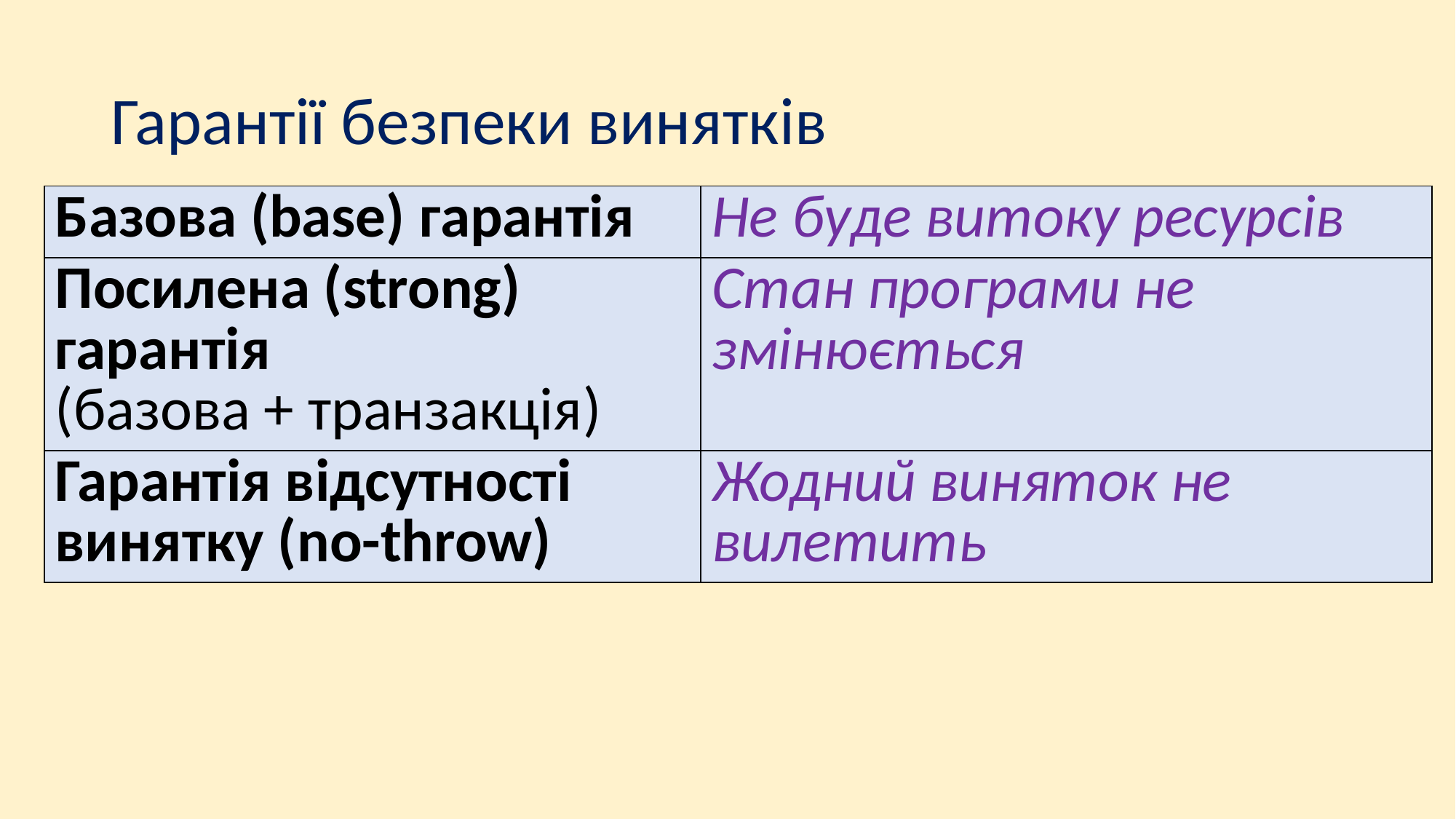

# Гарантії безпеки винятків
| Базова (base) гарантія | Не буде витоку ресурсів |
| --- | --- |
| Посилена (strong) гарантія (базова + транзакція) | Стан програми не змінюється |
| Гарантія відсутності винятку (no-throw) | Жодний виняток не вилетить |